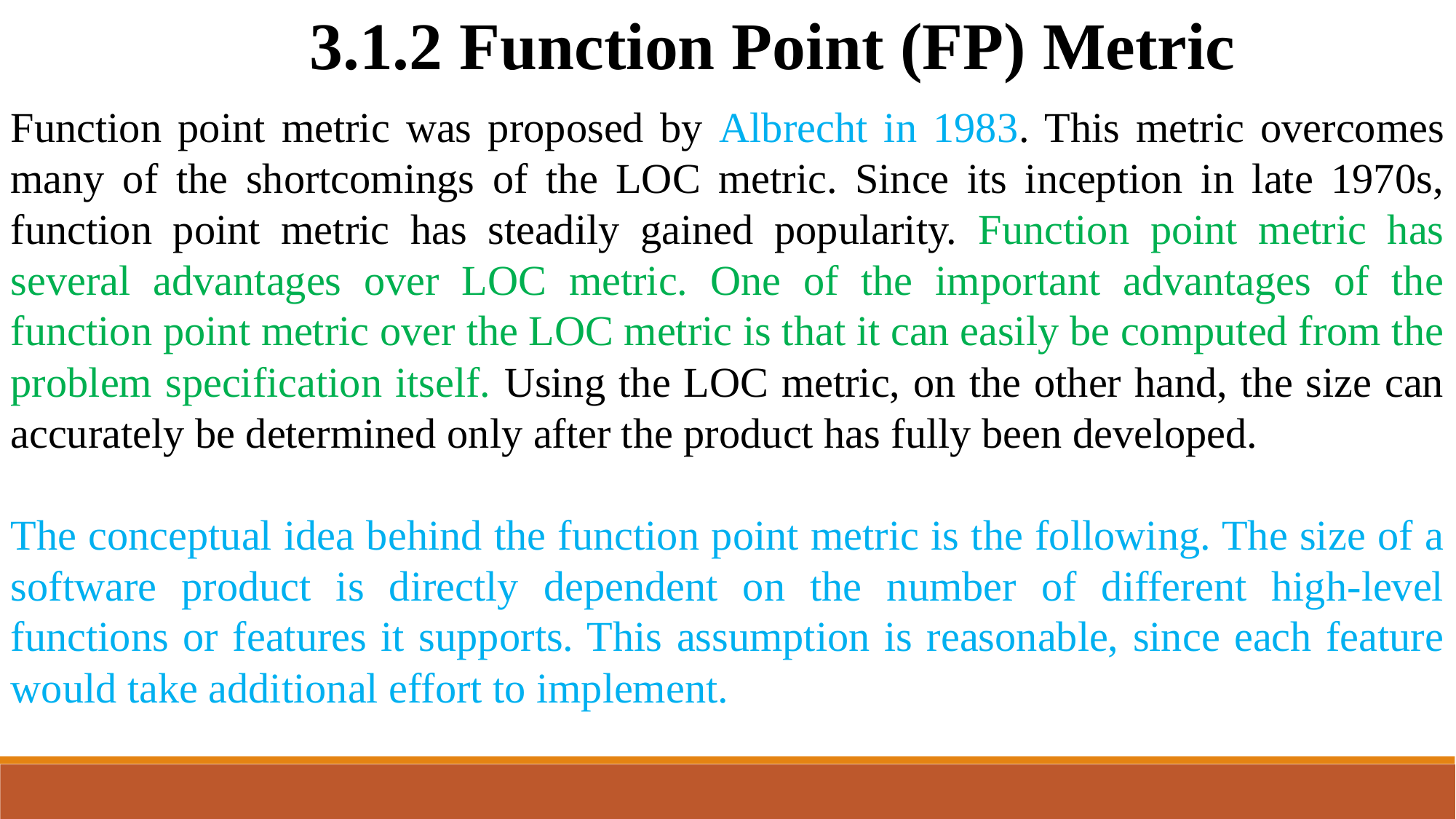

3.1.2 Function Point (FP) Metric
Function point metric was proposed by Albrecht in 1983. This metric overcomes many of the shortcomings of the LOC metric. Since its inception in late 1970s, function point metric has steadily gained popularity. Function point metric has several advantages over LOC metric. One of the important advantages of the function point metric over the LOC metric is that it can easily be computed from the problem specification itself. Using the LOC metric, on the other hand, the size can accurately be determined only after the product has fully been developed.

The conceptual idea behind the function point metric is the following. The size of a software product is directly dependent on the number of different high-level functions or features it supports. This assumption is reasonable, since each feature would take additional effort to implement.